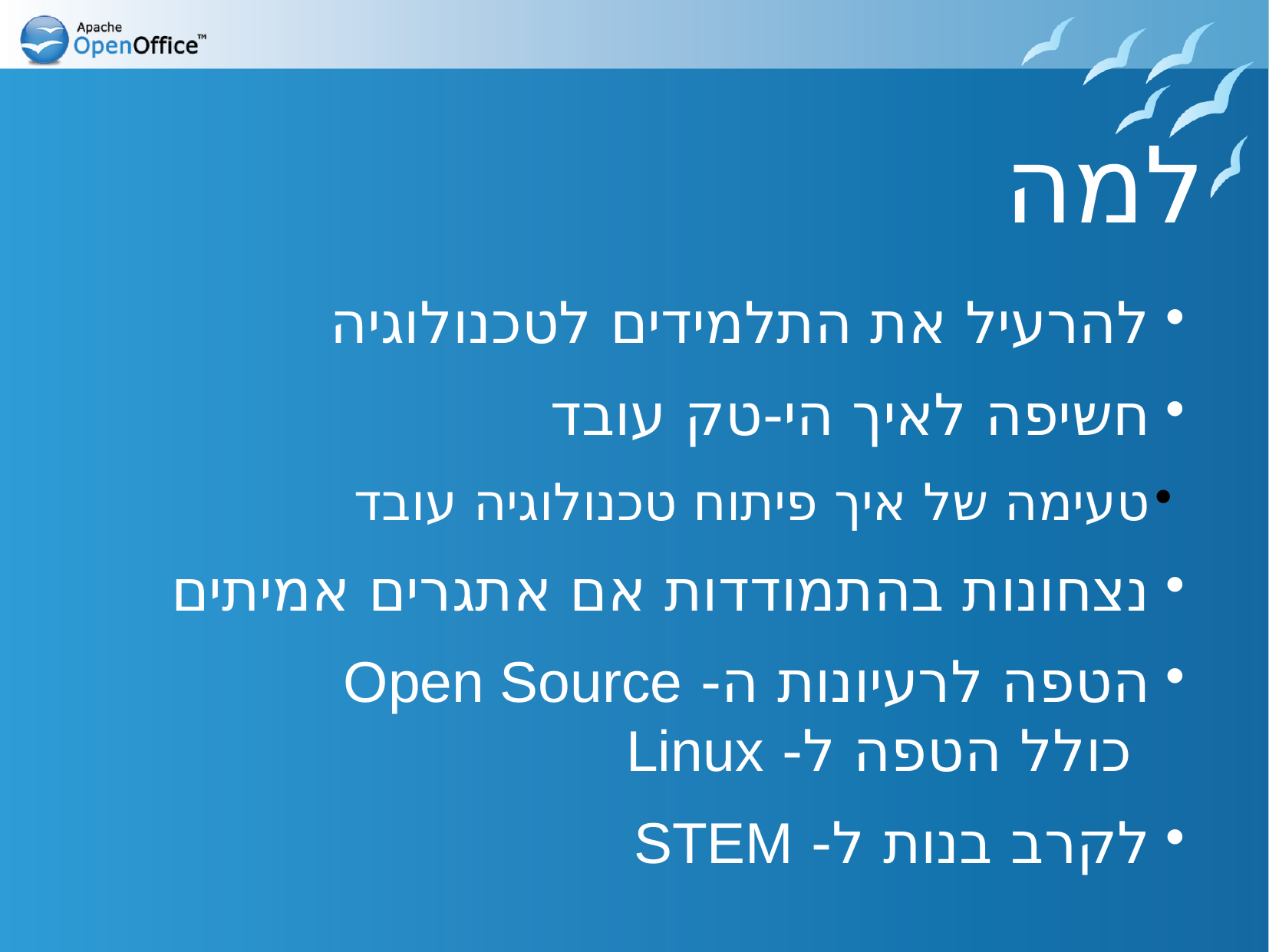

למה
להרעיל את התלמידים לטכנולוגיה
חשיפה לאיך הי-טק עובד
טעימה של איך פיתוח טכנולוגיה עובד
נצחונות בהתמודדות אם אתגרים אמיתים
הטפה לרעיונות ה- Open Source
 כולל הטפה ל- Linux
לקרב בנות ל- STEM